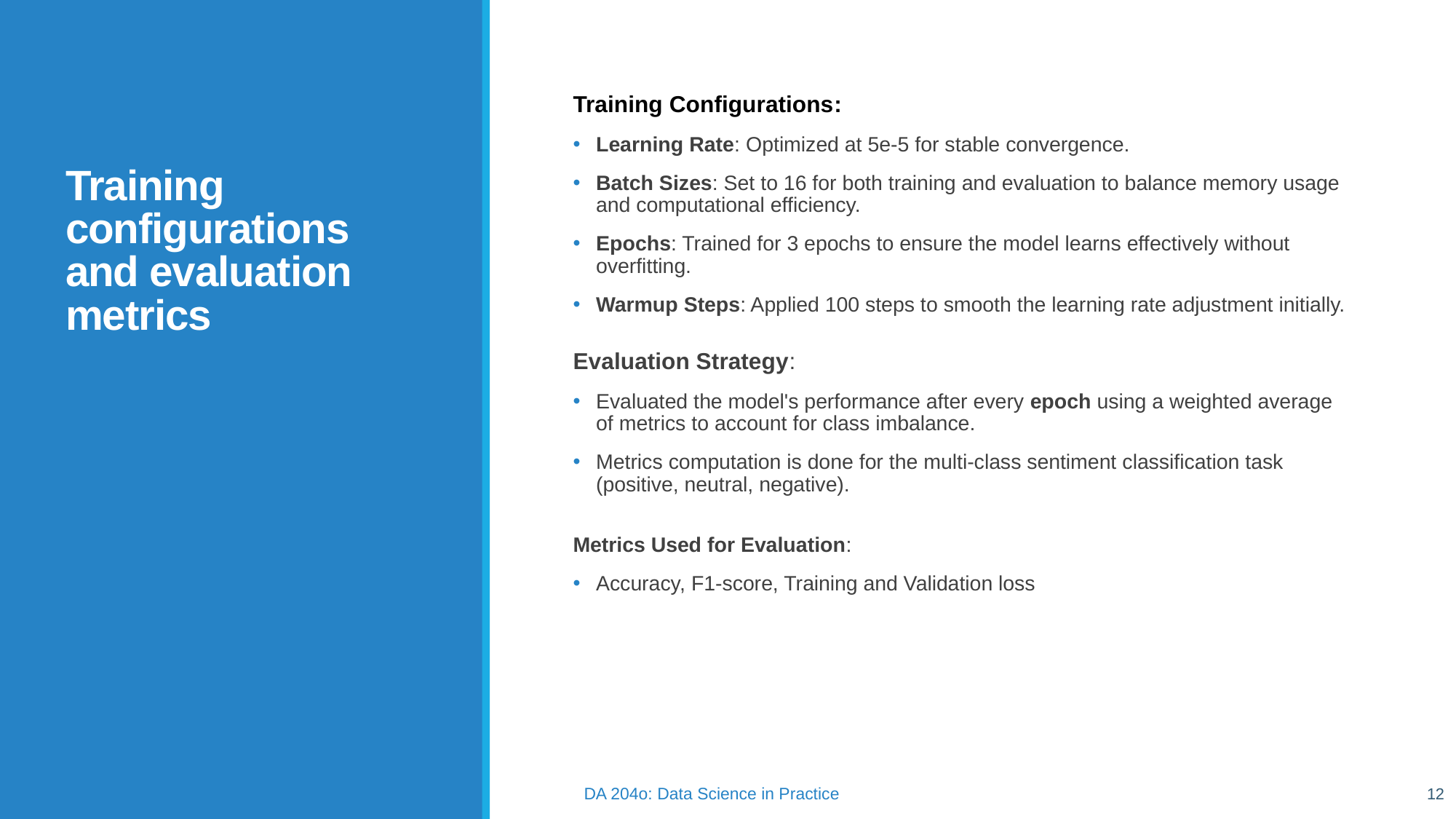

# Training configurations and evaluation metrics
Training Configurations:
Learning Rate: Optimized at 5e-5 for stable convergence.
Batch Sizes: Set to 16 for both training and evaluation to balance memory usage and computational efficiency.
Epochs: Trained for 3 epochs to ensure the model learns effectively without overfitting.
Warmup Steps: Applied 100 steps to smooth the learning rate adjustment initially.
Evaluation Strategy:
Evaluated the model's performance after every epoch using a weighted average of metrics to account for class imbalance.
Metrics computation is done for the multi-class sentiment classification task (positive, neutral, negative).
Metrics Used for Evaluation:
Accuracy, F1-score, Training and Validation loss

12
DA 204o: Data Science in Practice